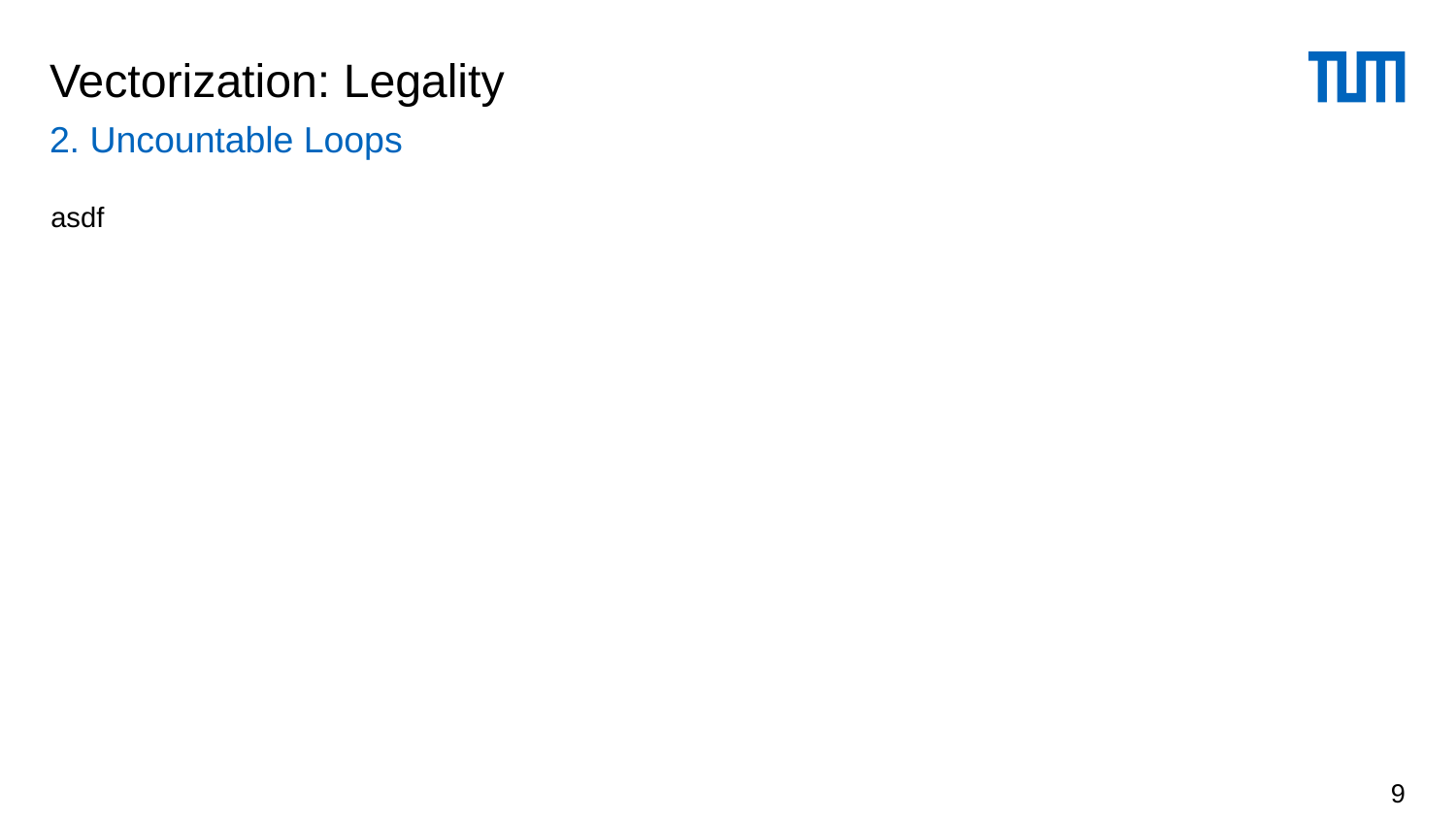

# Vectorization: Legality
2. Uncountable Loops
asdf
9